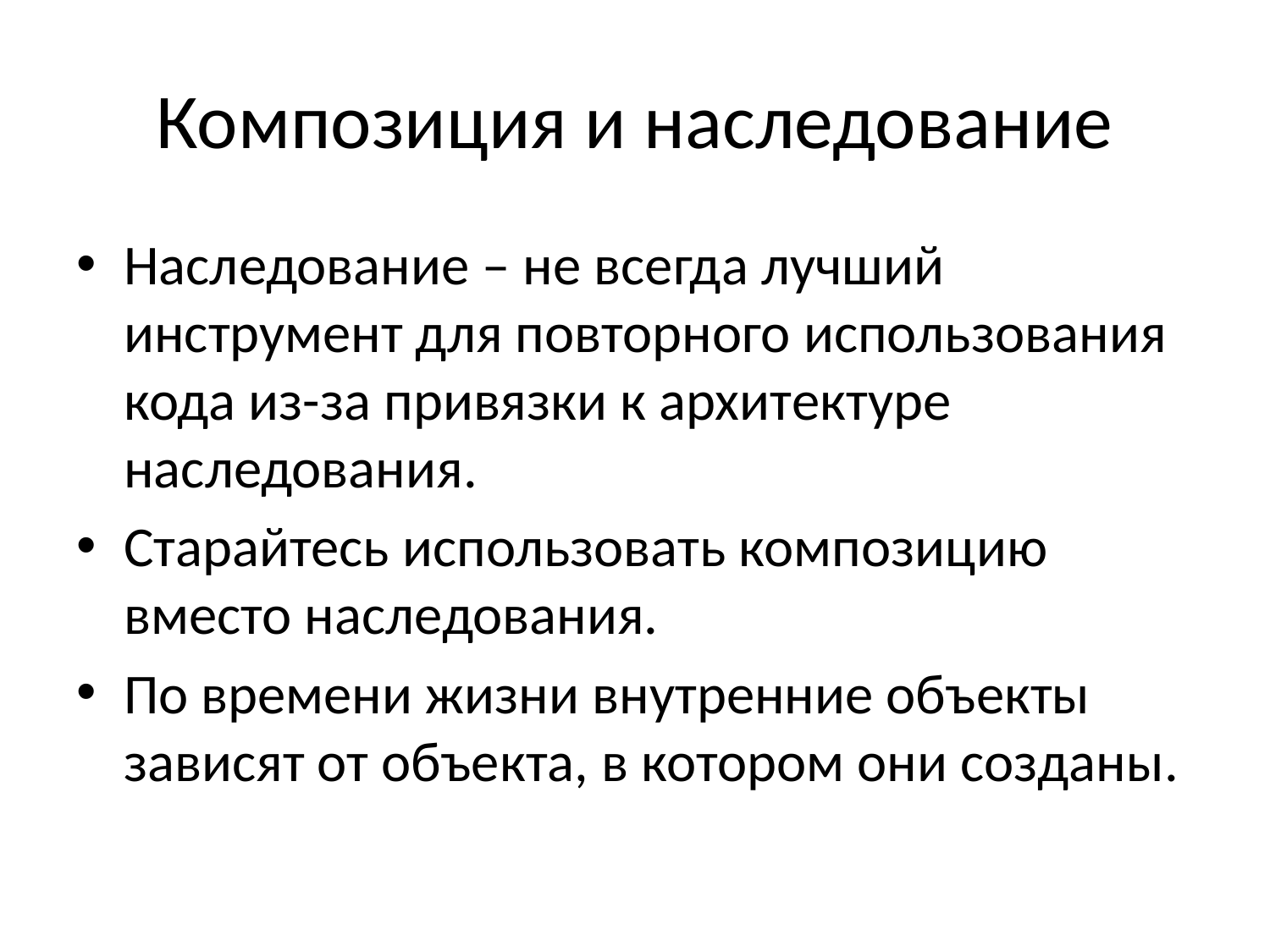

# Композиция и наследование
Наследование – не всегда лучший инструмент для повторного использования кода из-за привязки к архитектуре наследования.
Старайтесь использовать композицию вместо наследования.
По времени жизни внутренние объекты зависят от объекта, в котором они созданы.